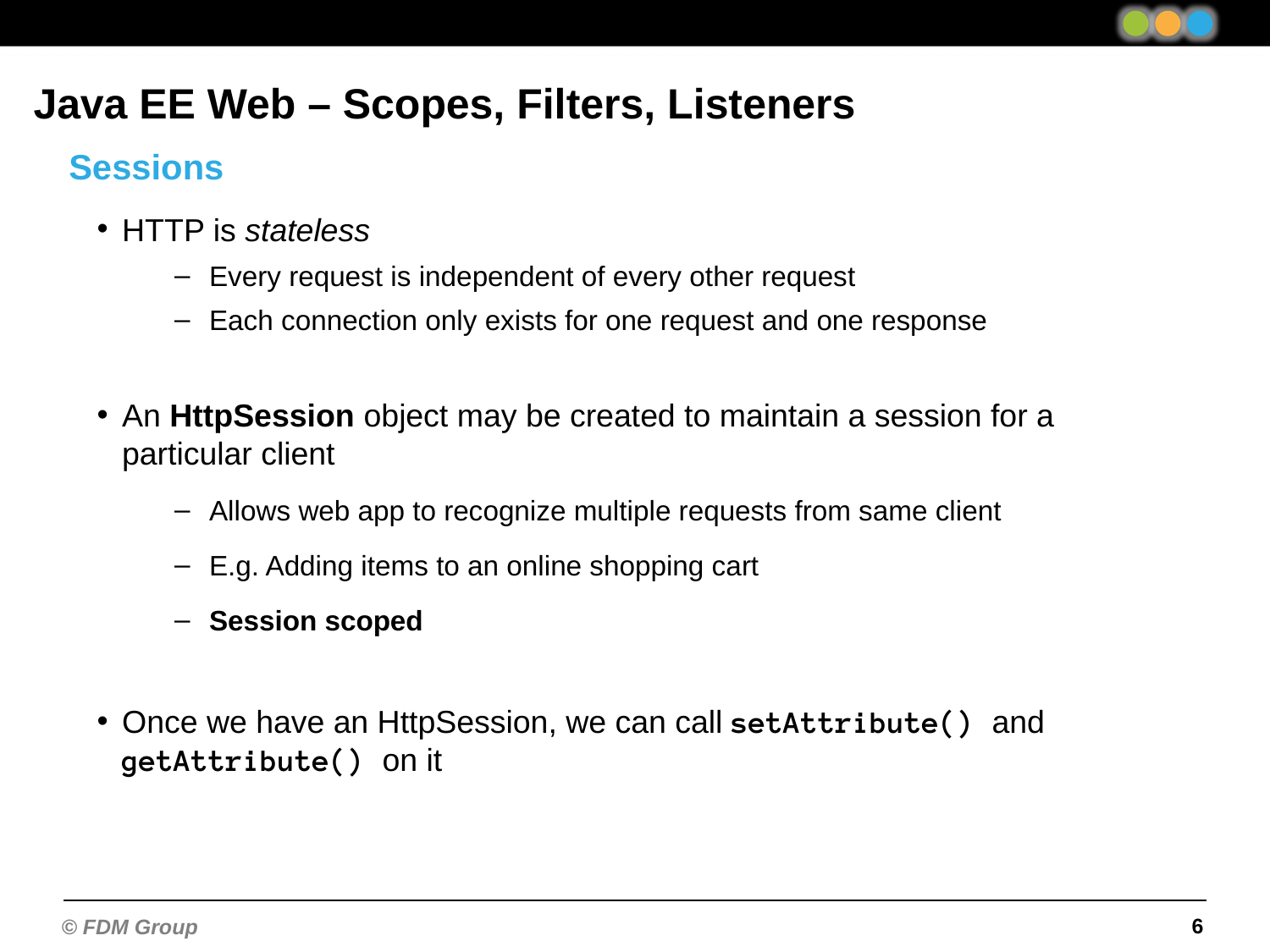

Java EE Web – Scopes, Filters, Listeners
Sessions
HTTP is stateless
Every request is independent of every other request
Each connection only exists for one request and one response
An HttpSession object may be created to maintain a session for a particular client
Allows web app to recognize multiple requests from same client
E.g. Adding items to an online shopping cart
Session scoped
Once we have an HttpSession, we can call setAttribute() and getAttribute() on it
6